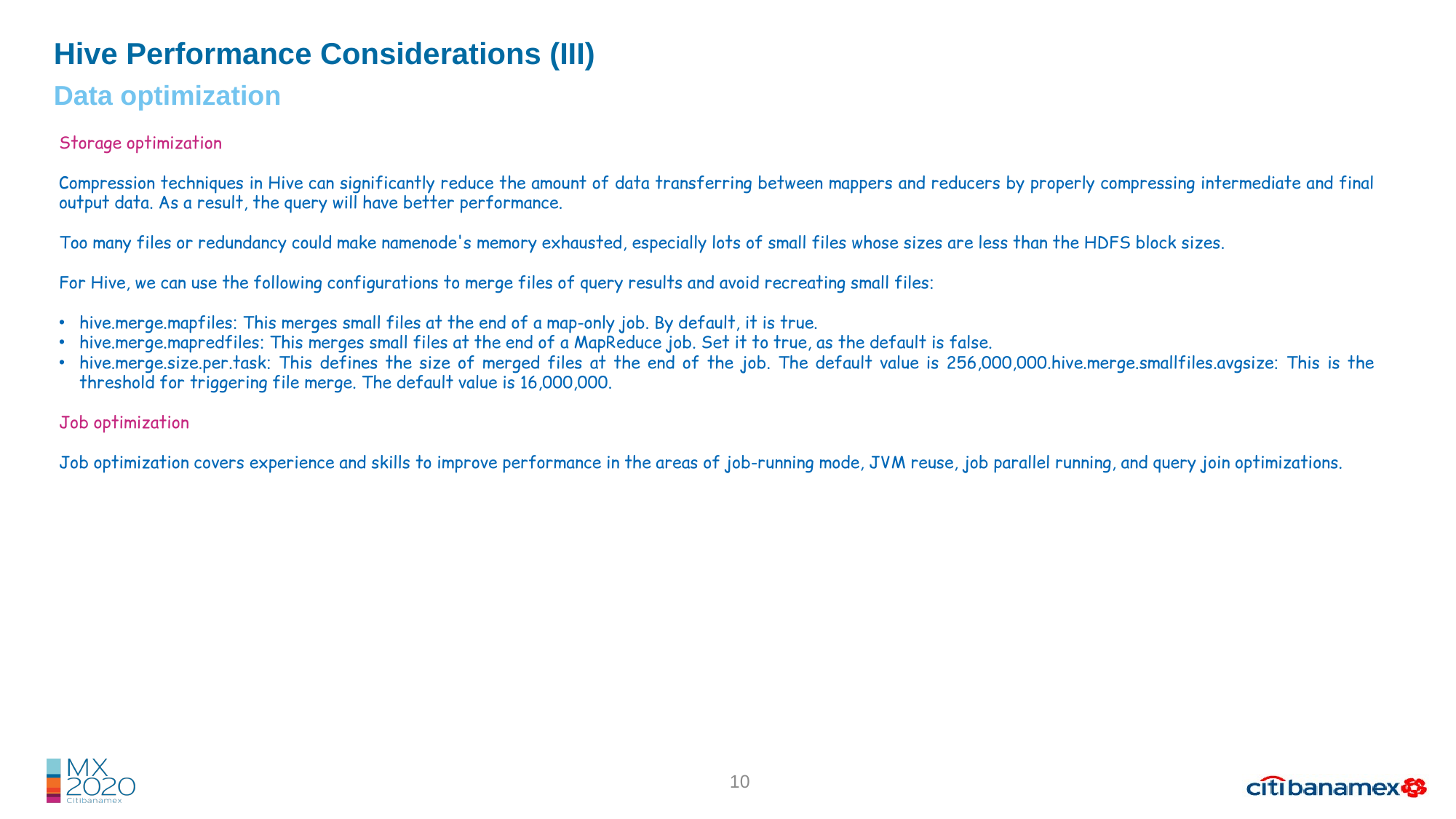

Hive Performance Considerations (III)
Data optimization
Storage optimization

Compression techniques in Hive can significantly reduce the amount of data transferring between mappers and reducers by properly compressing intermediate and final output data. As a result, the query will have better performance.

Too many files or redundancy could make namenode's memory exhausted, especially lots of small files whose sizes are less than the HDFS block sizes.

For Hive, we can use the following configurations to merge files of query results and avoid recreating small files:

hive.merge.mapfiles: This merges small files at the end of a map-only job. By default, it is true.
hive.merge.mapredfiles: This merges small files at the end of a MapReduce job. Set it to true, as the default is false.
hive.merge.size.per.task: This defines the size of merged files at the end of the job. The default value is 256,000,000.hive.merge.smallfiles.avgsize: This is the threshold for triggering file merge. The default value is 16,000,000.

Job optimization

Job optimization covers experience and skills to improve performance in the areas of job-running mode, JVM reuse, job parallel running, and query join optimizations.